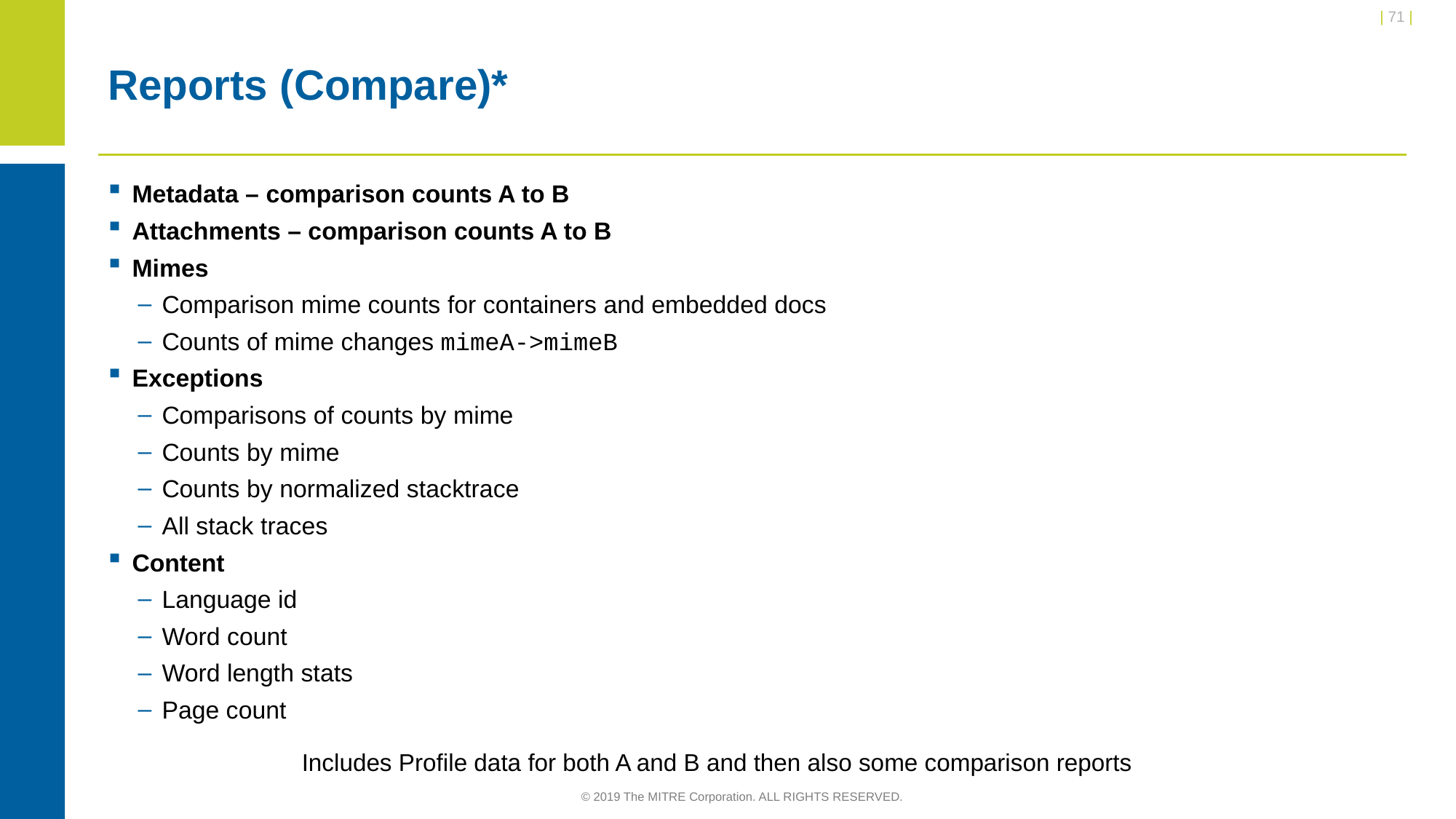

| 71 |
# Reports (Compare)*
Metadata – comparison counts A to B
Attachments – comparison counts A to B
Mimes
Comparison mime counts for containers and embedded docs
Counts of mime changes mimeA->mimeB
Exceptions
Comparisons of counts by mime
Counts by mime
Counts by normalized stacktrace
All stack traces
Content
Language id
Word count
Word length stats
Page count
Includes Profile data for both A and B and then also some comparison reports